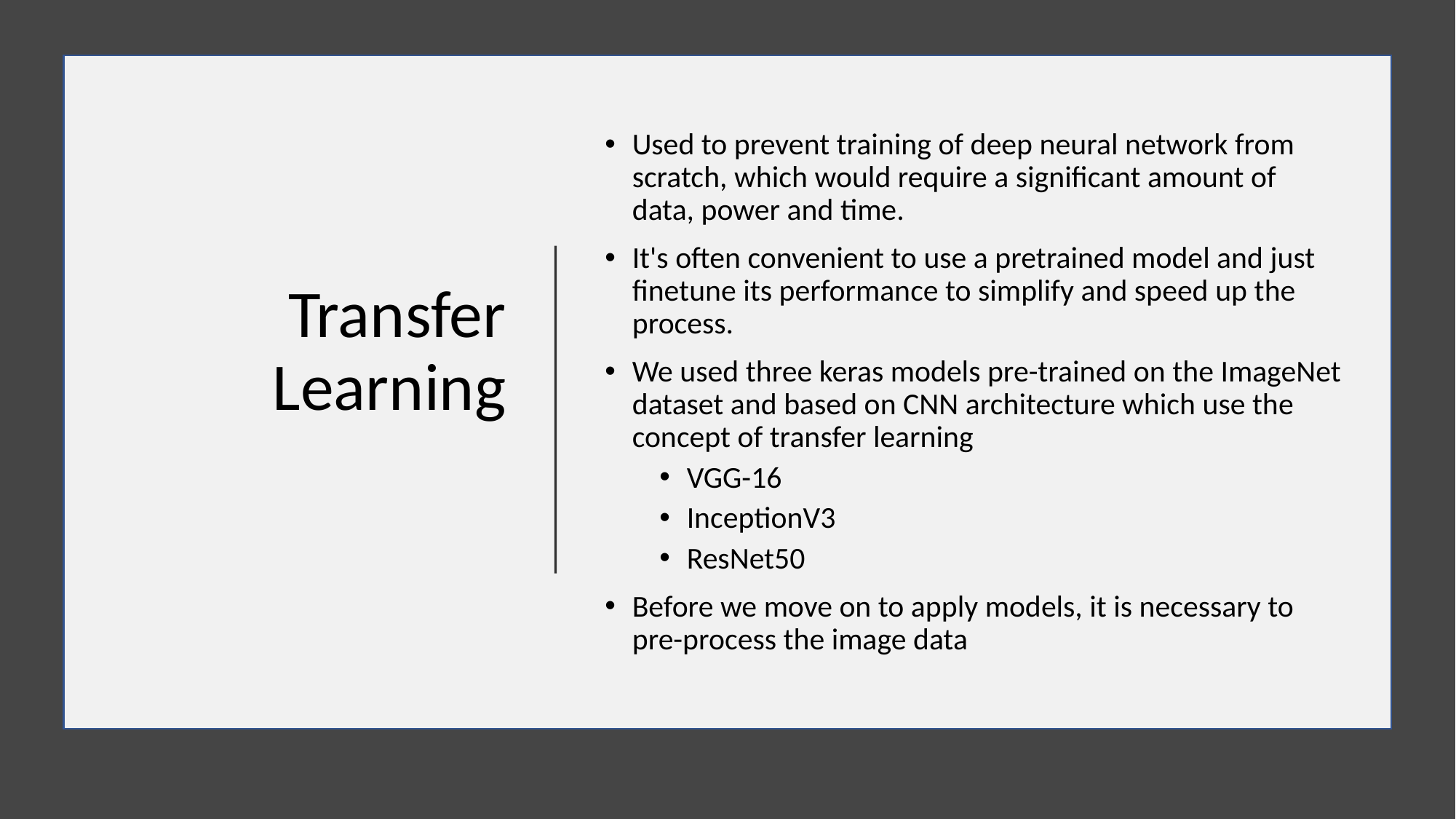

# Transfer Learning
Used to prevent training of deep neural network from scratch, which would require a significant amount of data, power and time.
It's often convenient to use a pretrained model and just finetune its performance to simplify and speed up the process.
We used three keras models pre-trained on the ImageNet dataset and based on CNN architecture which use the concept of transfer learning
VGG-16
InceptionV3
ResNet50
Before we move on to apply models, it is necessary to pre-process the image data